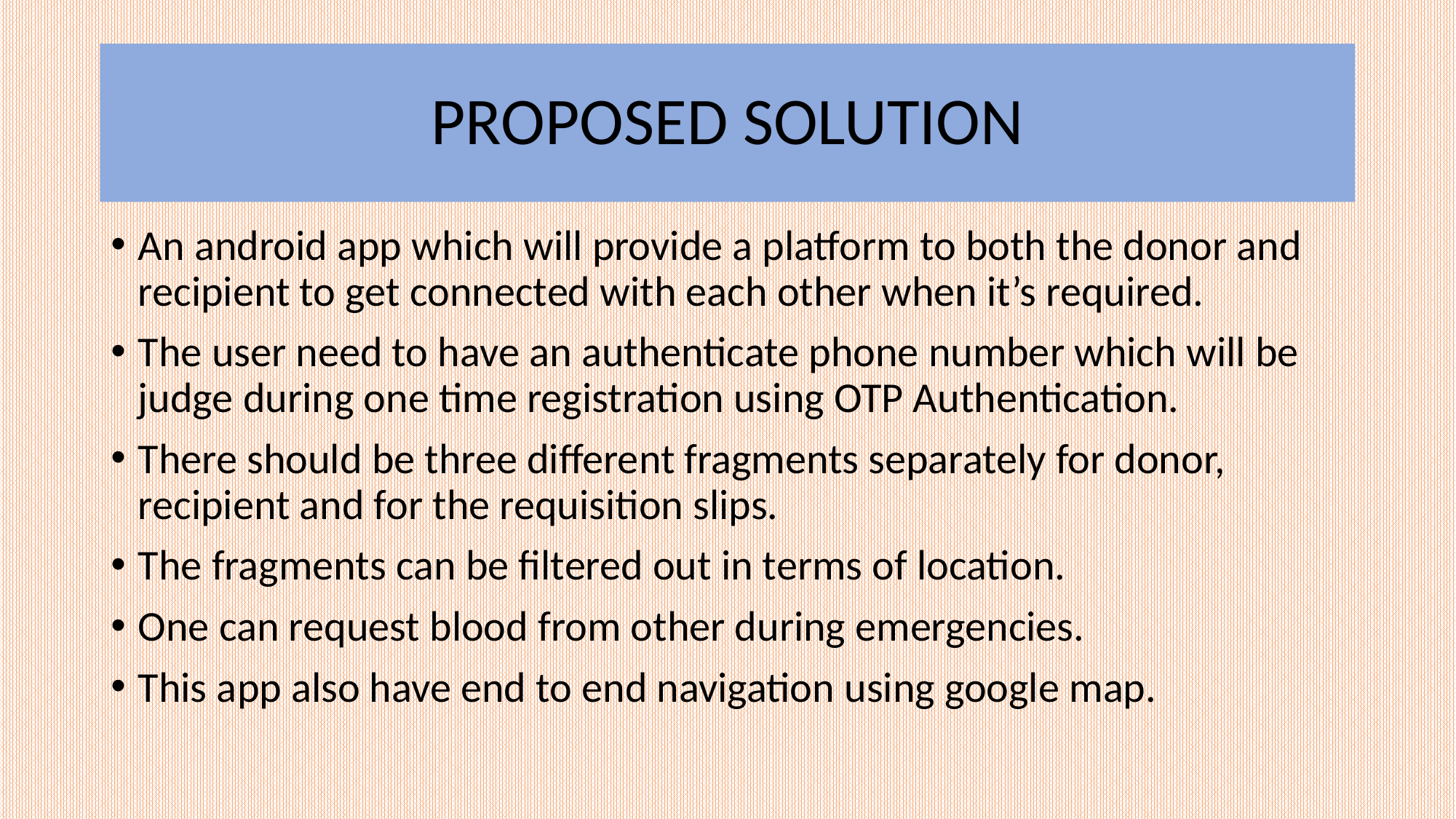

# PROPOSED SOLUTION
An android app which will provide a platform to both the donor and recipient to get connected with each other when it’s required.
The user need to have an authenticate phone number which will be judge during one time registration using OTP Authentication.
There should be three different fragments separately for donor, recipient and for the requisition slips.
The fragments can be filtered out in terms of location.
One can request blood from other during emergencies.
This app also have end to end navigation using google map.